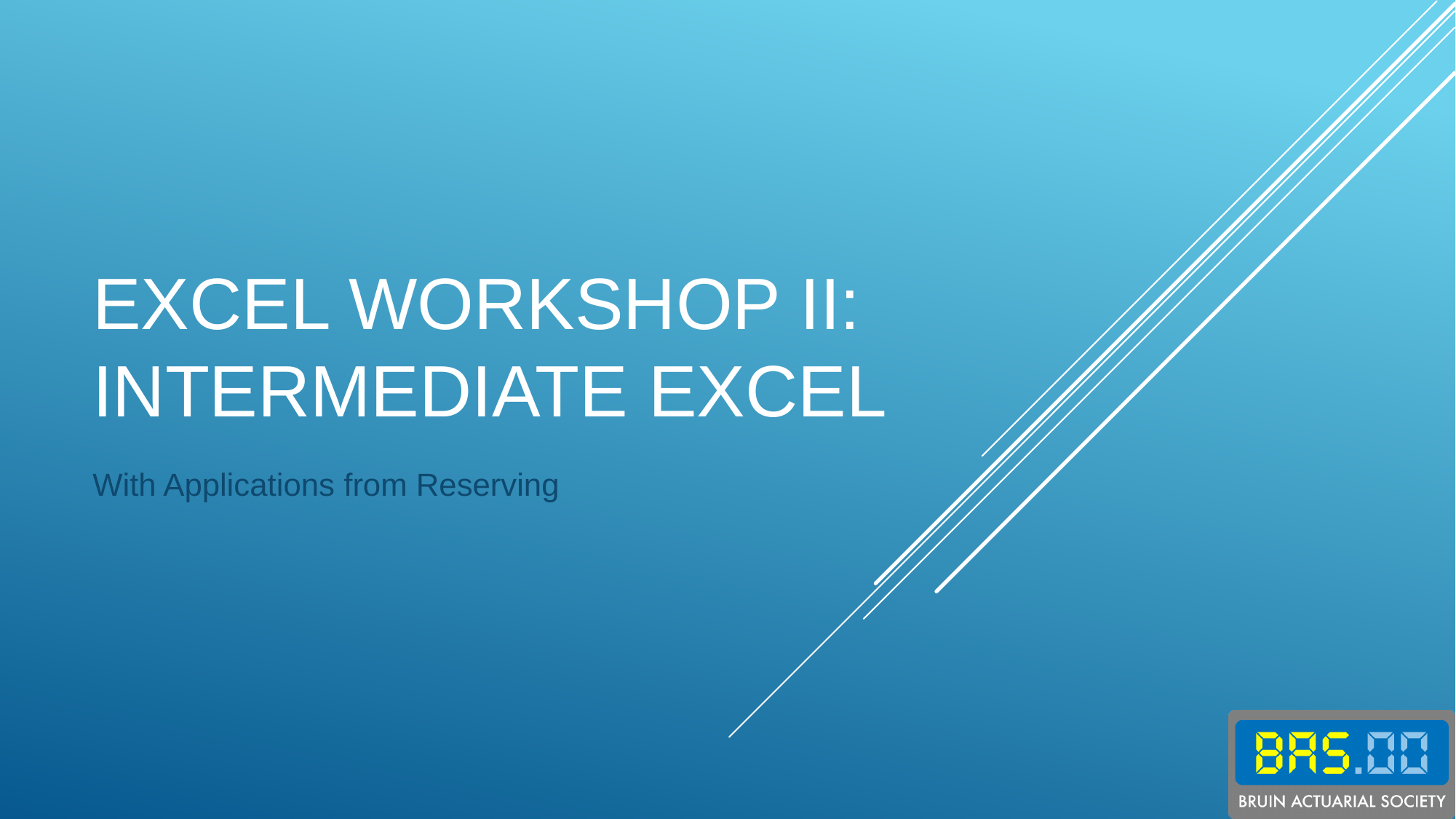

# Excel Workshop II: Intermediate Excel
With Applications from Reserving